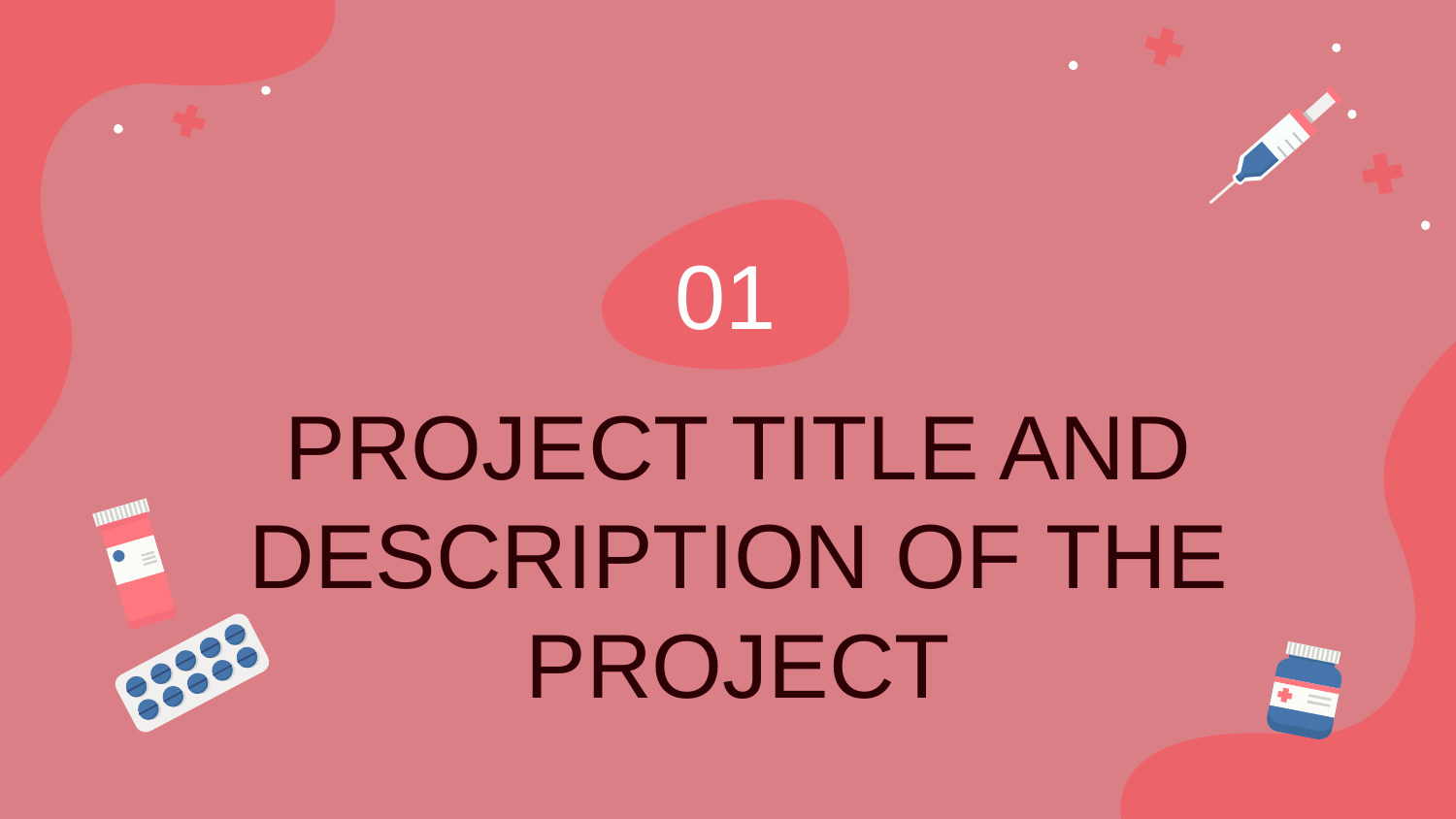

01
# PROJECT TITLE AND DESCRIPTION OF THE PROJECT